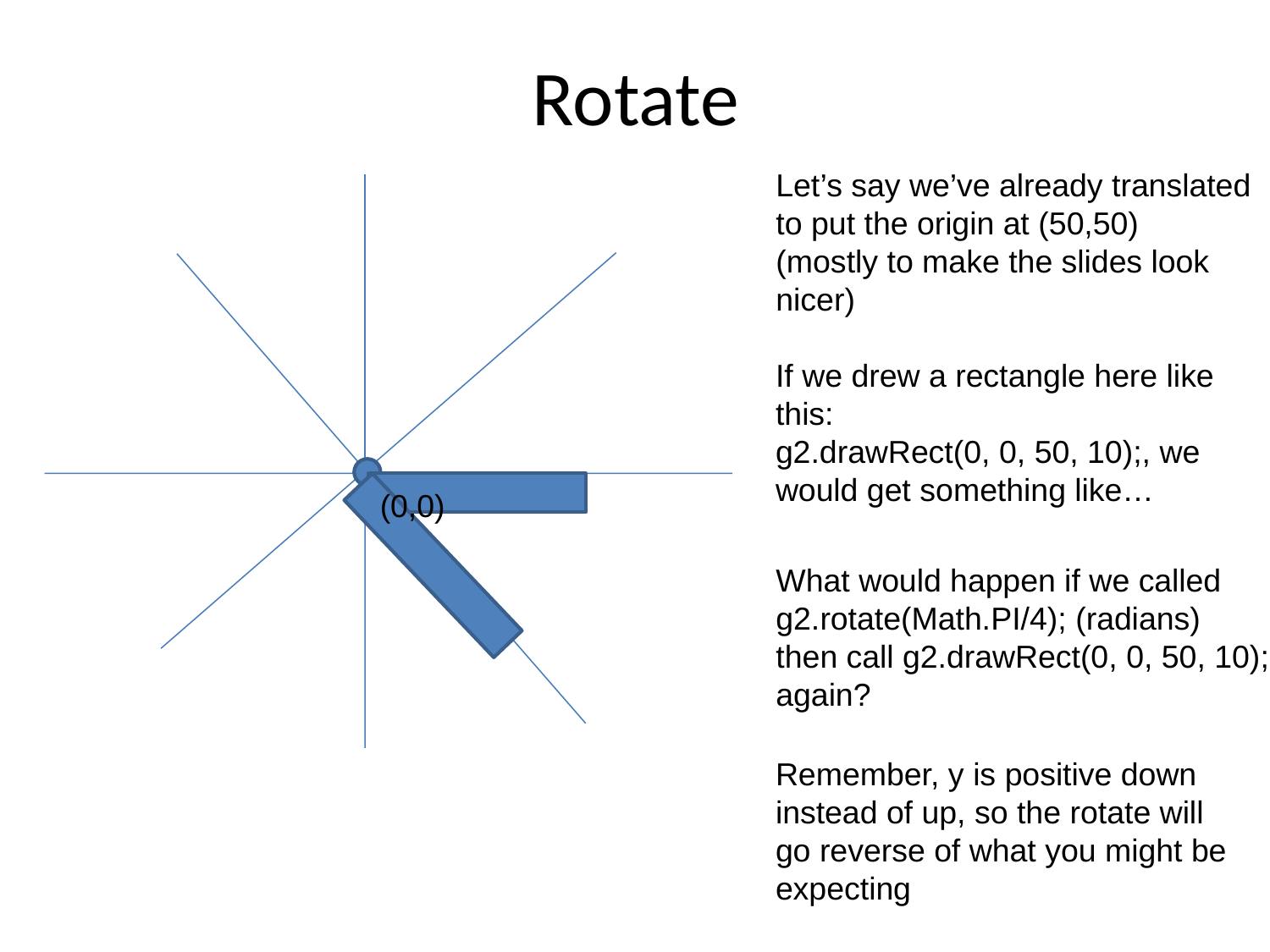

Rotate
Let’s say we’ve already translated
to put the origin at (50,50)
(mostly to make the slides look
nicer)

If we drew a rectangle here like
this:
g2.drawRect(0, 0, 50, 10);, we
would get something like…

(0,0)

What would happen if we called
g2.rotate(Math.PI/4); (radians)
then call g2.drawRect(0, 0, 50, 10);
again?

Remember, y is positive down
instead of up, so the rotate will
go reverse of what you might be
expecting